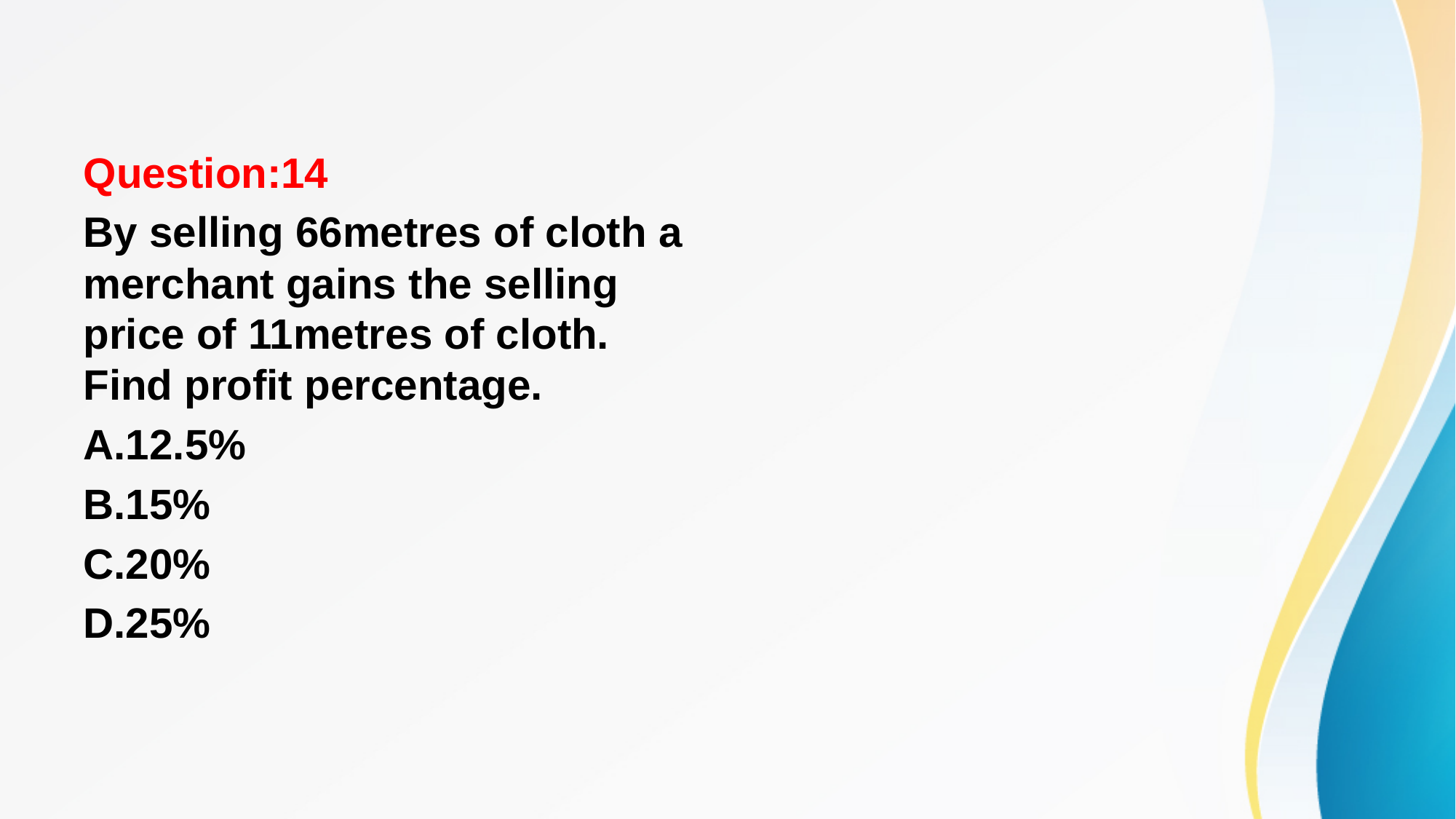

#
Question:14
By selling 66metres of cloth a merchant gains the selling price of 11metres of cloth. Find profit percentage.
A.12.5%
B.15%
C.20%
D.25%